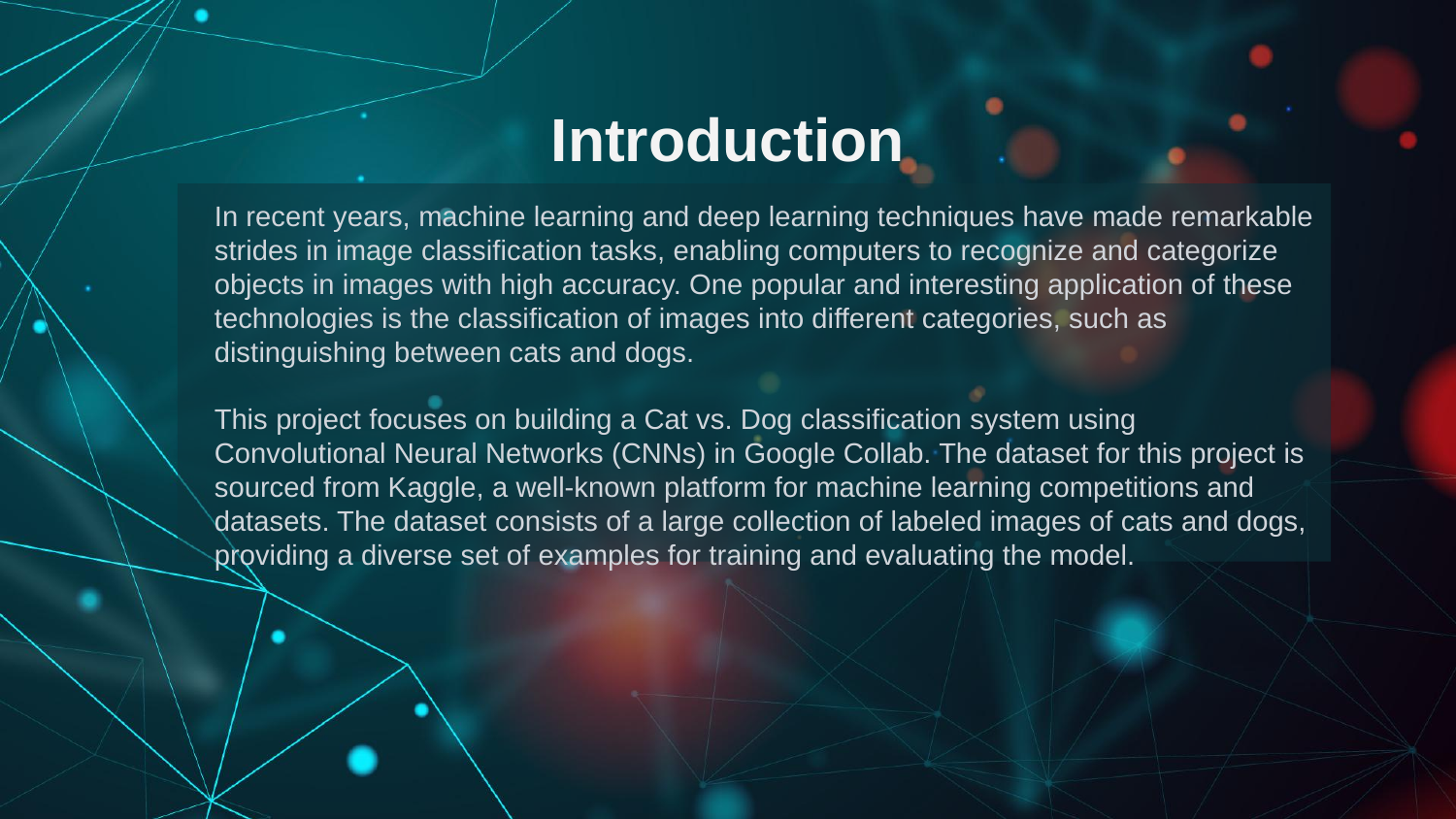

# Introduction
In recent years, machine learning and deep learning techniques have made remarkable strides in image classification tasks, enabling computers to recognize and categorize objects in images with high accuracy. One popular and interesting application of these technologies is the classification of images into different categories, such as distinguishing between cats and dogs.

This project focuses on building a Cat vs. Dog classification system using Convolutional Neural Networks (CNNs) in Google Collab. The dataset for this project is sourced from Kaggle, a well-known platform for machine learning competitions and datasets. The dataset consists of a large collection of labeled images of cats and dogs, providing a diverse set of examples for training and evaluating the model.